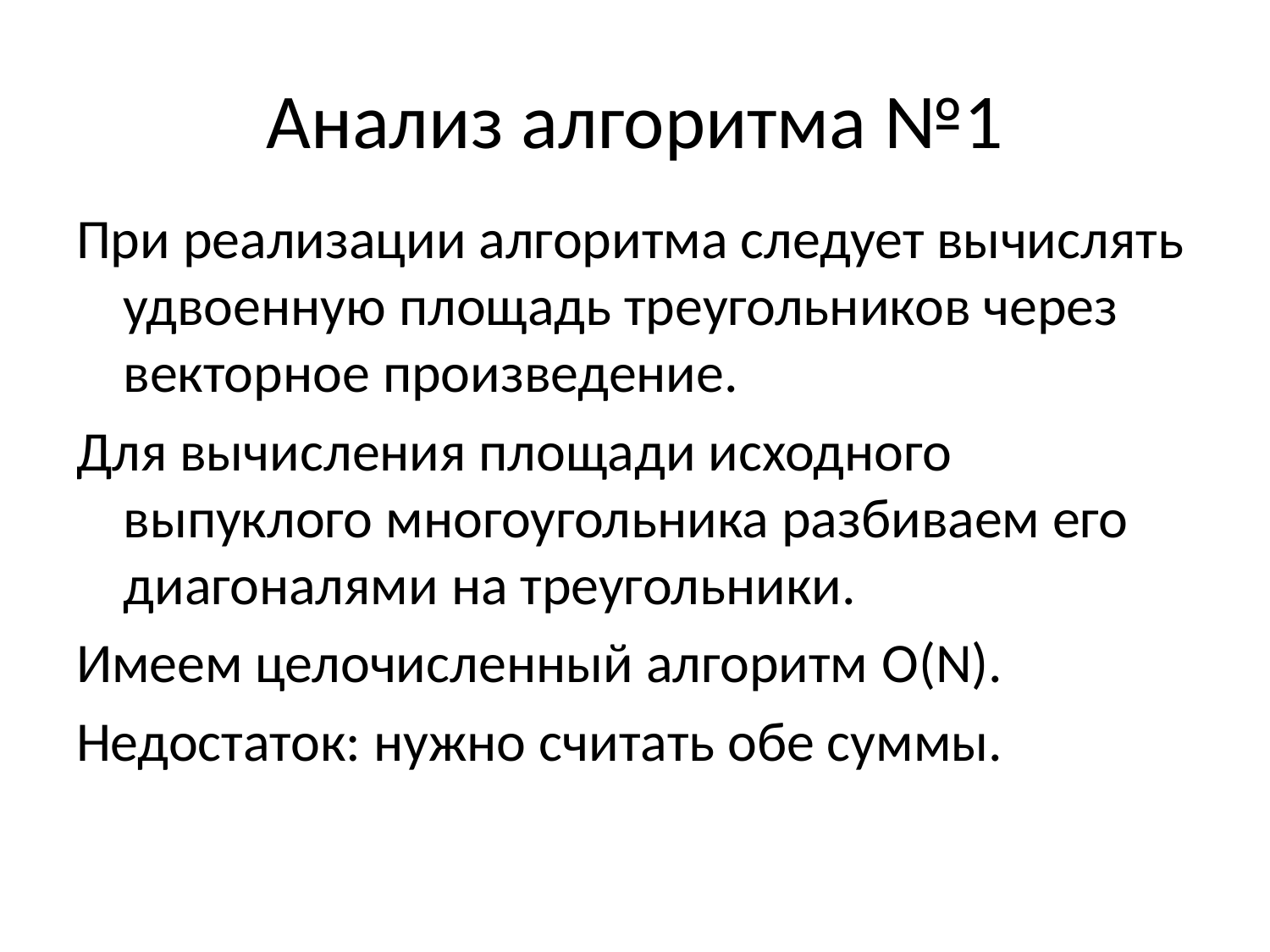

# Анализ алгоритма №1
При реализации алгоритма следует вычислять удвоенную площадь треугольников через векторное произведение.
Для вычисления площади исходного выпуклого многоугольника разбиваем его диагоналями на треугольники.
Имеем целочисленный алгоритм O(N).
Недостаток: нужно считать обе суммы.